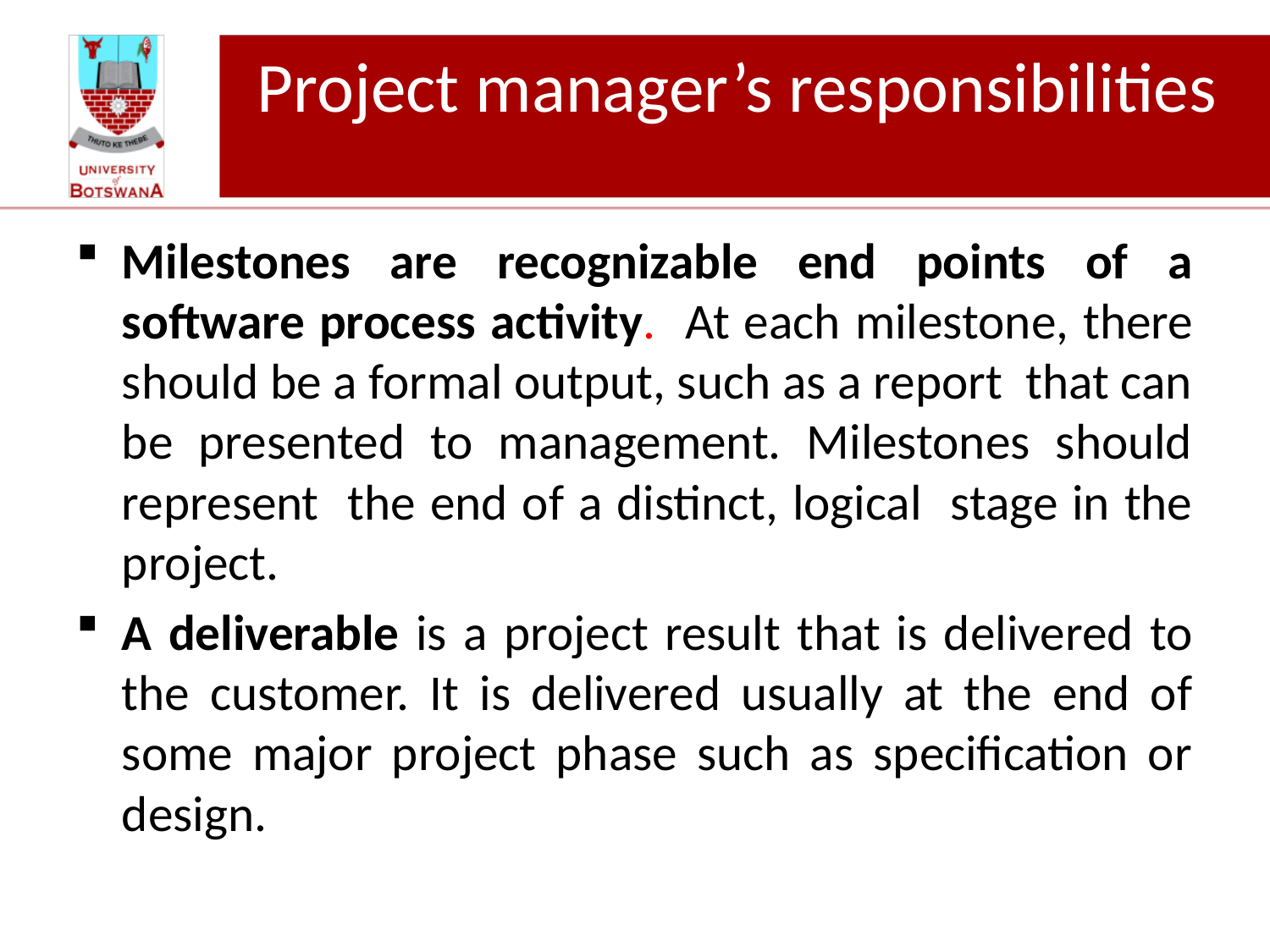

# Project manager’s responsibilities
Milestones are recognizable end points of a software process activity.  At each milestone, there should be a formal output, such as a report  that can be presented to management. Milestones should represent  the end of a distinct, logical  stage in the project.
A deliverable is a project result that is delivered to the customer. It is delivered usually at the end of some major project phase such as specification or design.